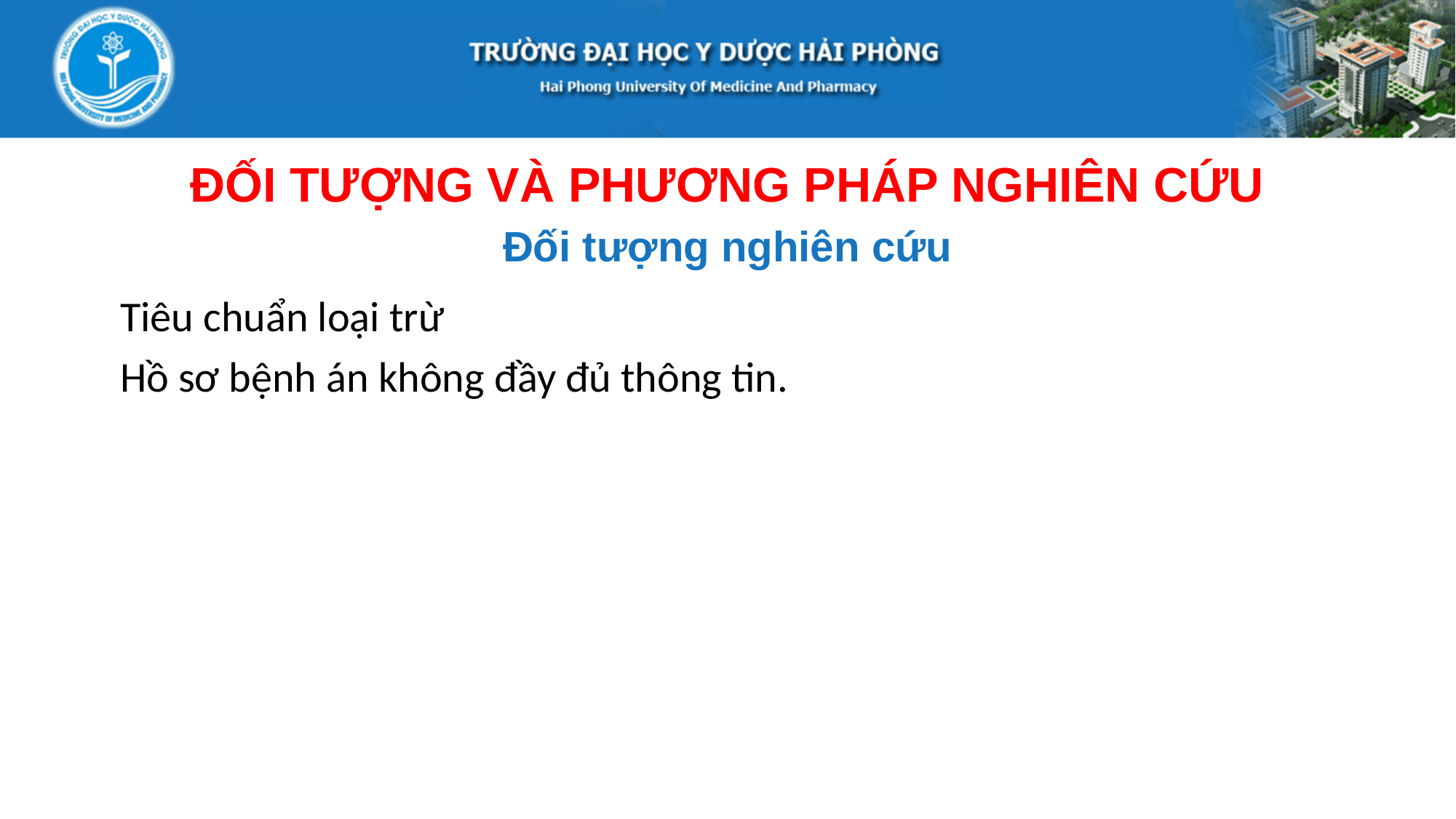

ĐỐI TƯỢNG VÀ PHƯƠNG PHÁP NGHIÊN CỨU
Đối tượng nghiên cứu
Tiêu chuẩn loại trừ
Hồ sơ bệnh án không đầy đủ thông tin.